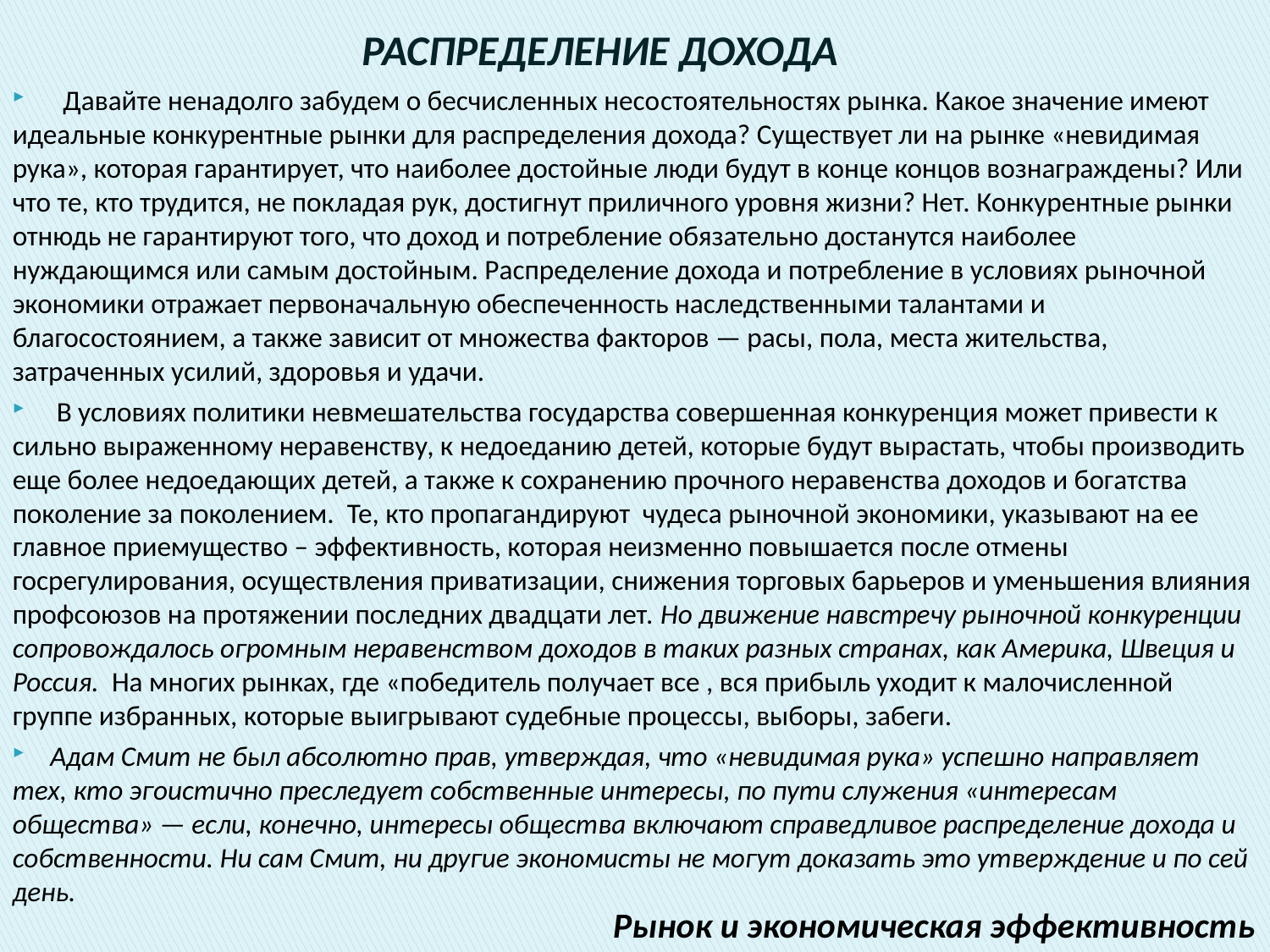

# РАСПРЕДЕЛЕНИЕ ДОХОДА
      Давайте ненадолго забудем о бесчисленных несоcтоятельностях рынка. Какое значение имеют идеальные конкурентные рынки для распределения дохода? Существует ли на рынке «невидимая рука», которая гарантирует, что наиболее достойные люди будут в конце концов вознаграждены? Или что те, кто трудится, не покладая рук, достигнут приличного уровня жизни? Нет. Конкурентные рынки отнюдь не гарантируют того, что доход и потребление обязательно достанутся наиболее нуждающимся или самым достойным. Распределение дохода и потребление в условиях рыночной экономики отражает первоначальную обеспеченность наследственными талантами и благосостоянием, а также зависит от множества факторов — расы, пола, места жительства, затраченных усилий, здоровья и удачи.
     В условиях политики невмешательства государства совершенная конкуренция может привести к сильно выраженному неравенству, к недоеданию детей, которые будут вырастать, чтобы производить еще более недоедающих детей, а также к сохранению прочного неравенства доходов и богатства поколение за поколением.  Те, кто пропагандируют  чудеса рыночной экономики, указывают на ее главное приемущество – эффективность, которая неизменно повышается после отмены госрегулирования, осуществления приватизации, снижения торговых барьеров и уменьшения влияния профсоюзов на протяжении последних двадцати лет. Но движение навстречу рыночной конкуренции  сопровождалось огромным неравенством доходов в таких разных странах, как Америка, Швеция и Россия.  На многих рынках, где «победитель получает все , вся прибыль уходит к малочисленной группе избранных, которые выигрывают судебные процессы, выборы, забеги.
    Адам Смит не был абсолютно прав, утверждая, что «невидимая рука» успешно направляет тех, кто эгоистично преследует собственные интересы, по пути служения «интересам общества» — если, конечно, интересы общества включают справедливое распределение дохода и собственности. Ни сам Смит, ни другие экономисты не могут доказать это утверждение и по сей день.

Рынок и экономическая эффективность